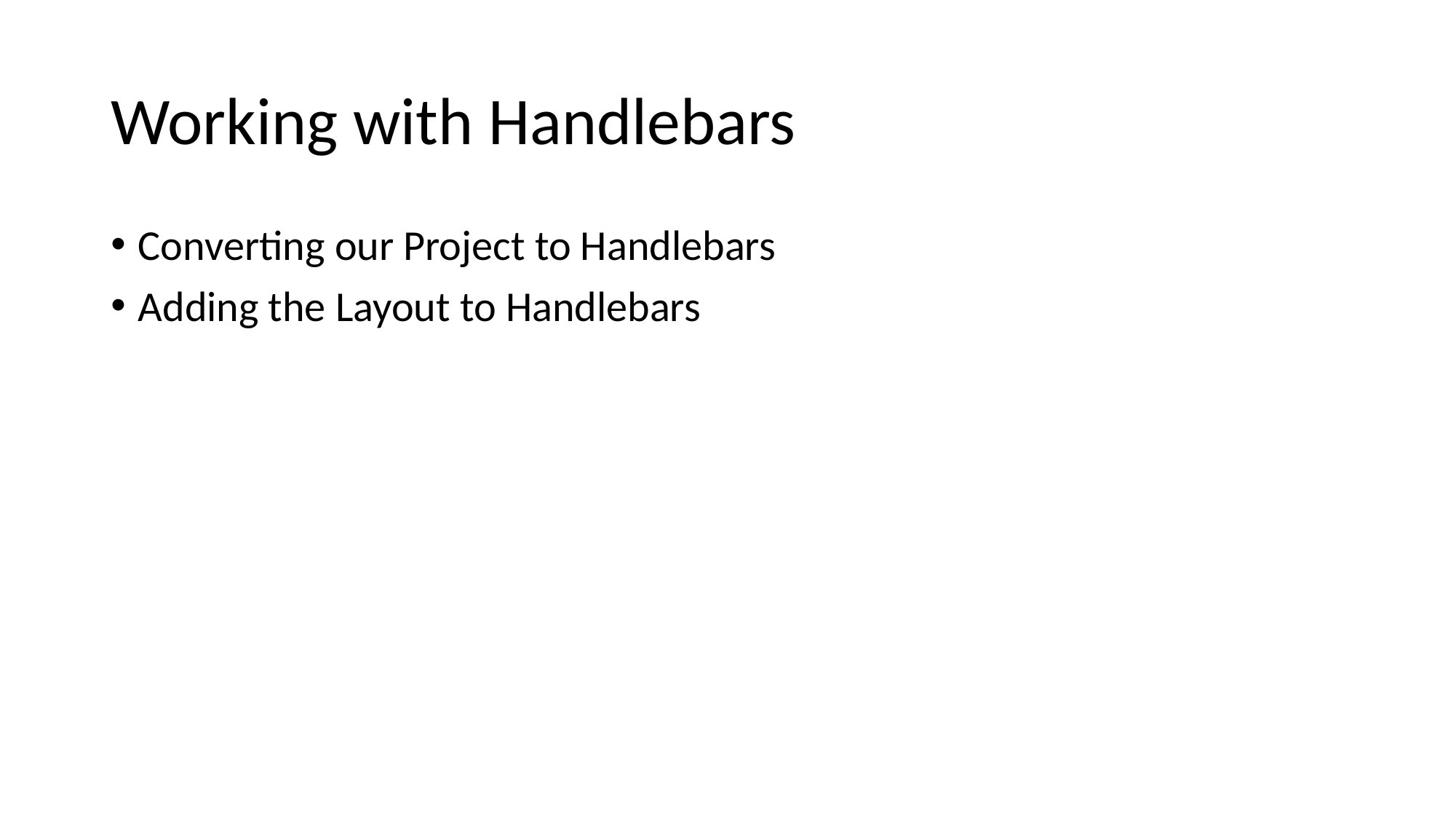

# Working with Handlebars
Converting our Project to Handlebars
Adding the Layout to Handlebars